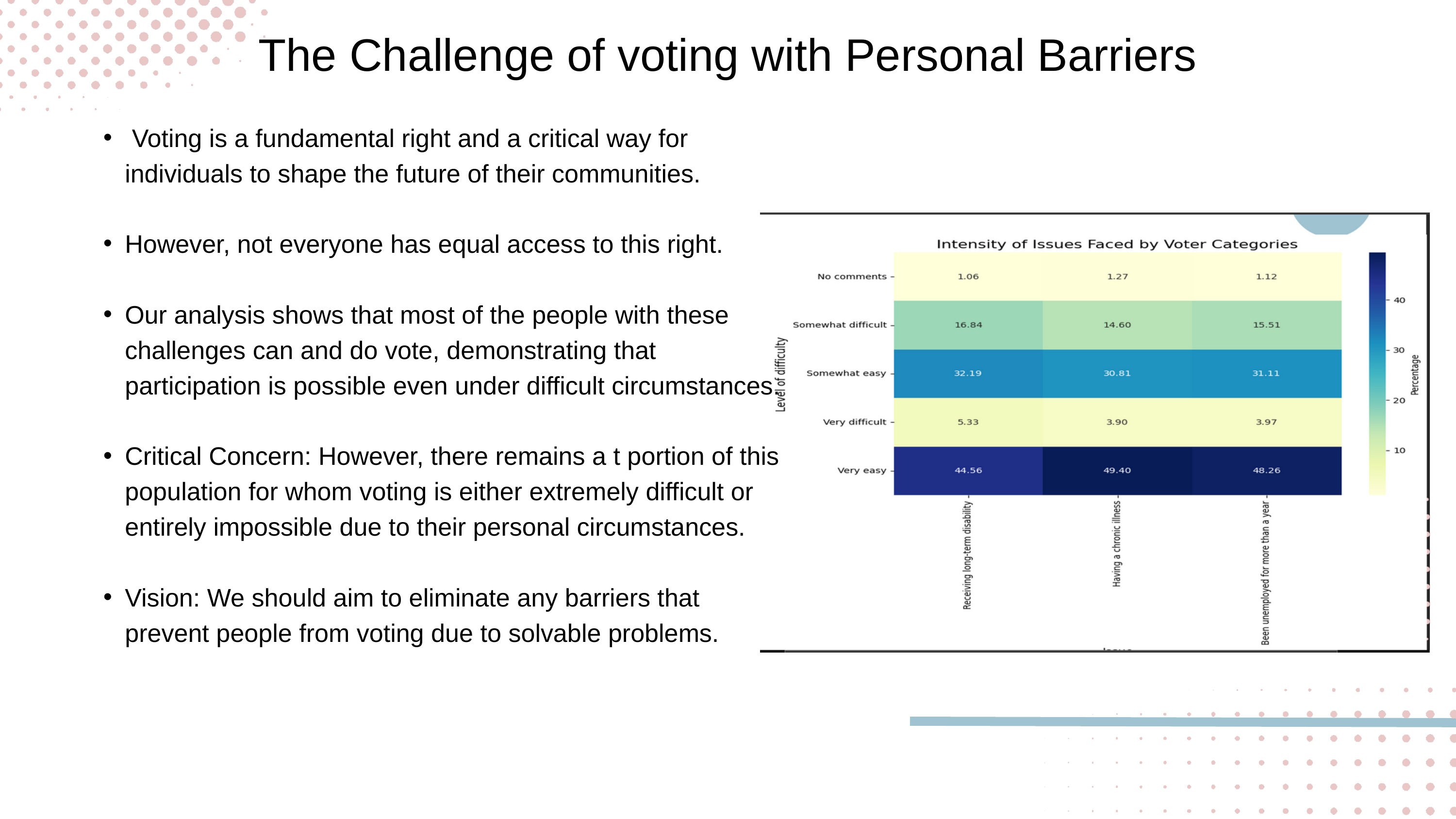

The Challenge of voting with Personal Barriers

 Voting is a fundamental right and a critical way for individuals to shape the future of their communities.

However, not everyone has equal access to this right.

Our analysis shows that most of the people with these challenges can and do vote, demonstrating that participation is possible even under difficult circumstances.

Critical Concern: However, there remains a t portion of this population for whom voting is either extremely difficult or entirely impossible due to their personal circumstances.

Vision: We should aim to eliminate any barriers that prevent people from voting due to solvable problems.